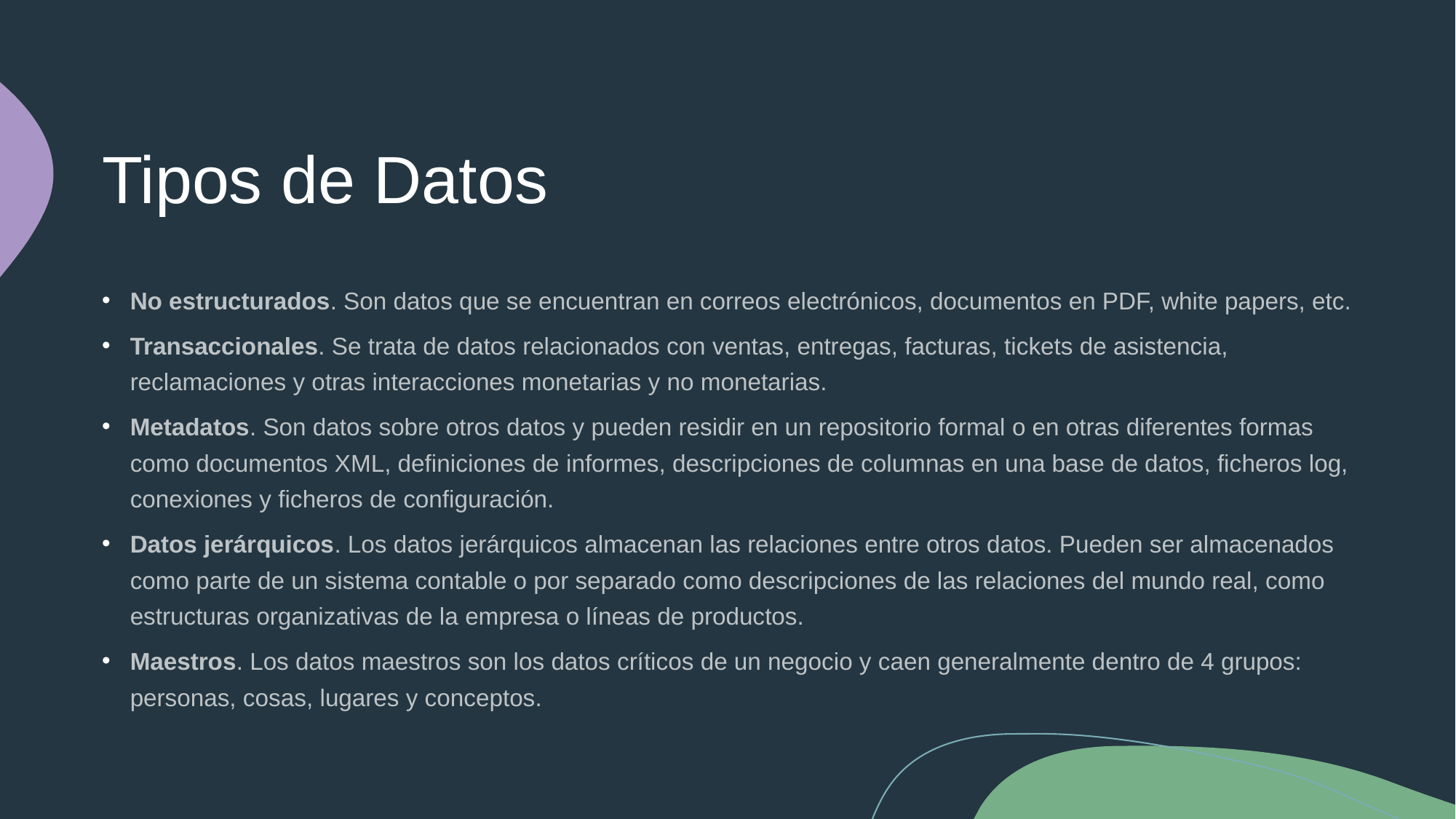

# Tipos de Datos
No estructurados. Son datos que se encuentran en correos electrónicos, documentos en PDF, white papers, etc.
Transaccionales. Se trata de datos relacionados con ventas, entregas, facturas, tickets de asistencia, reclamaciones y otras interacciones monetarias y no monetarias.
Metadatos. Son datos sobre otros datos y pueden residir en un repositorio formal o en otras diferentes formas como documentos XML, definiciones de informes, descripciones de columnas en una base de datos, ficheros log, conexiones y ficheros de configuración.
Datos jerárquicos. Los datos jerárquicos almacenan las relaciones entre otros datos. Pueden ser almacenados como parte de un sistema contable o por separado como descripciones de las relaciones del mundo real, como estructuras organizativas de la empresa o líneas de productos.
Maestros. Los datos maestros son los datos críticos de un negocio y caen generalmente dentro de 4 grupos: personas, cosas, lugares y conceptos.